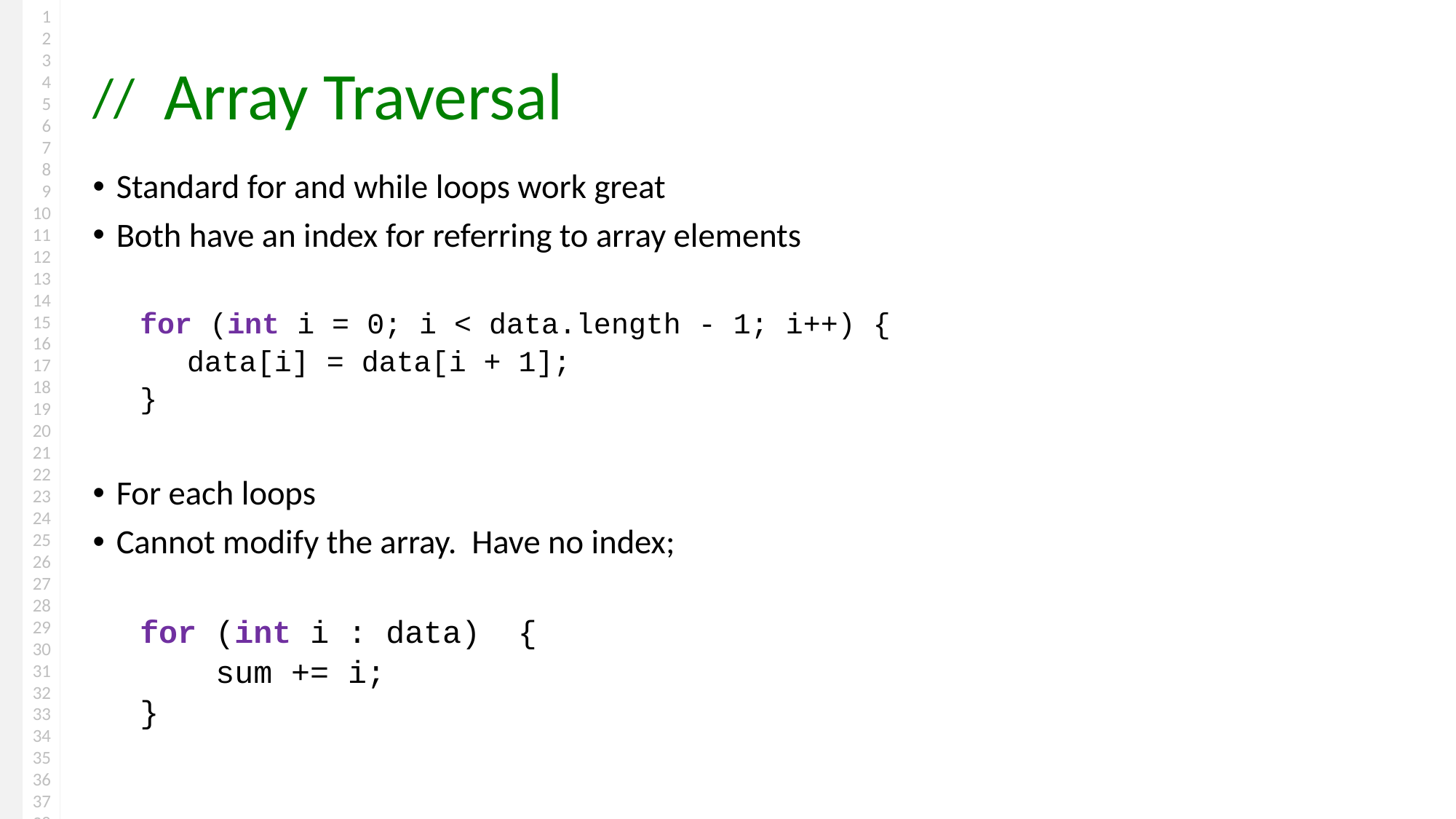

# Array Traversal
Standard for and while loops work great
Both have an index for referring to array elements

for (int i = 0; i < data.length - 1; i++) {
data[i] = data[i + 1];
}

For each loops
Cannot modify the array.  Have no index;

for (int i : data)  {
    sum += i;
}